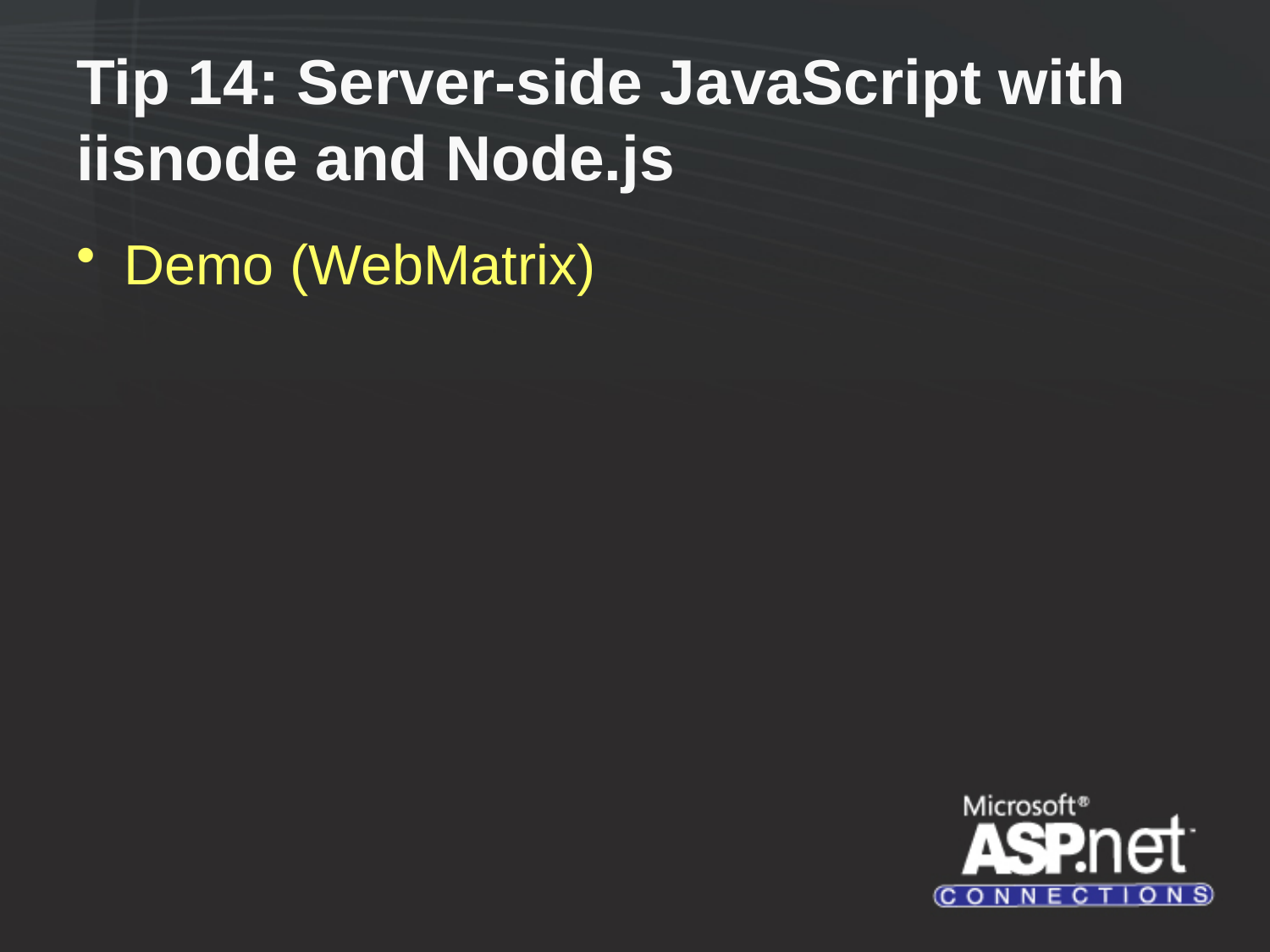

# Tip 14: Server-side JavaScript with iisnode and Node.js
Demo (WebMatrix)